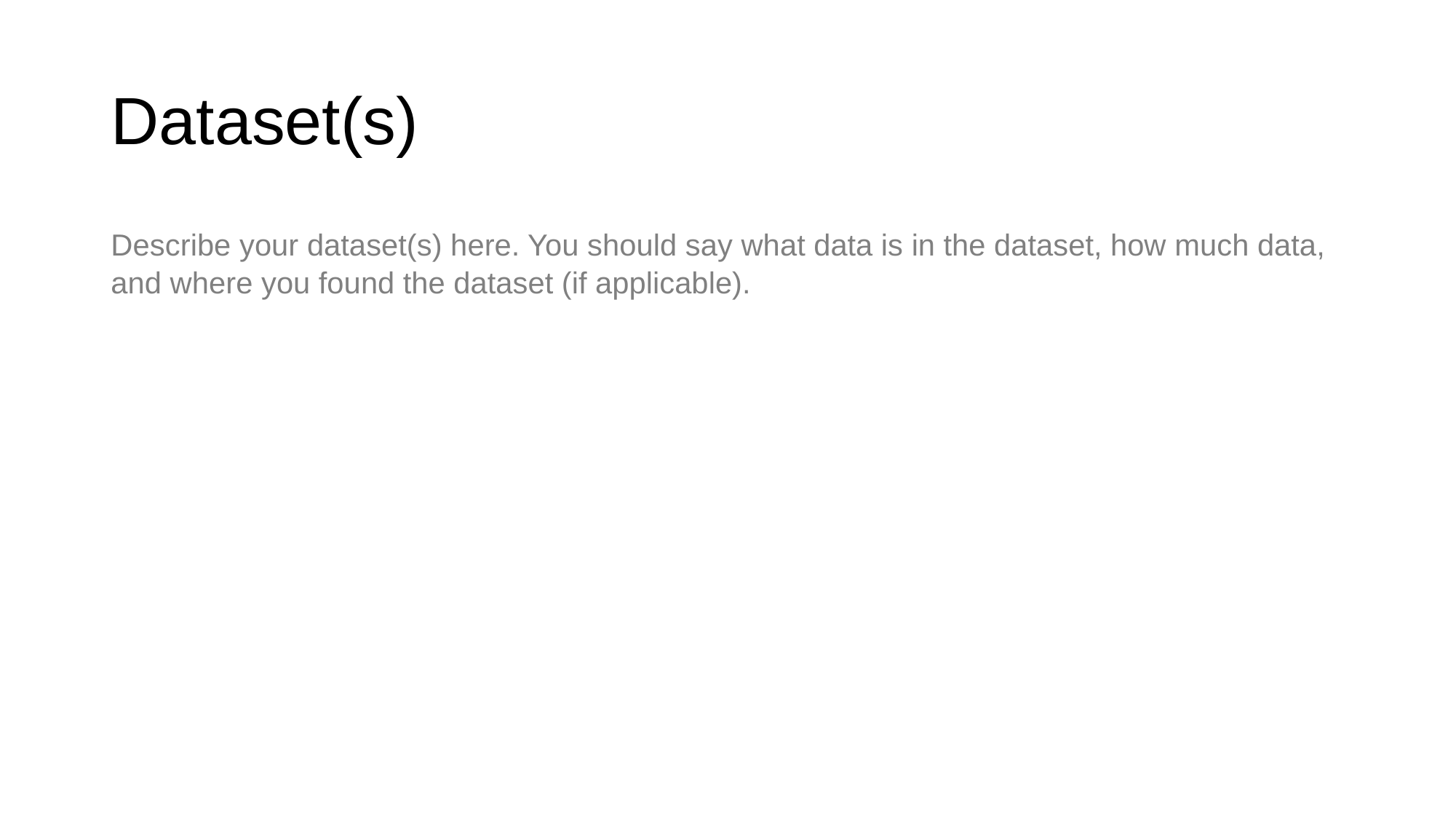

# Dataset(s)
Describe your dataset(s) here. You should say what data is in the dataset, how much data, and where you found the dataset (if applicable).